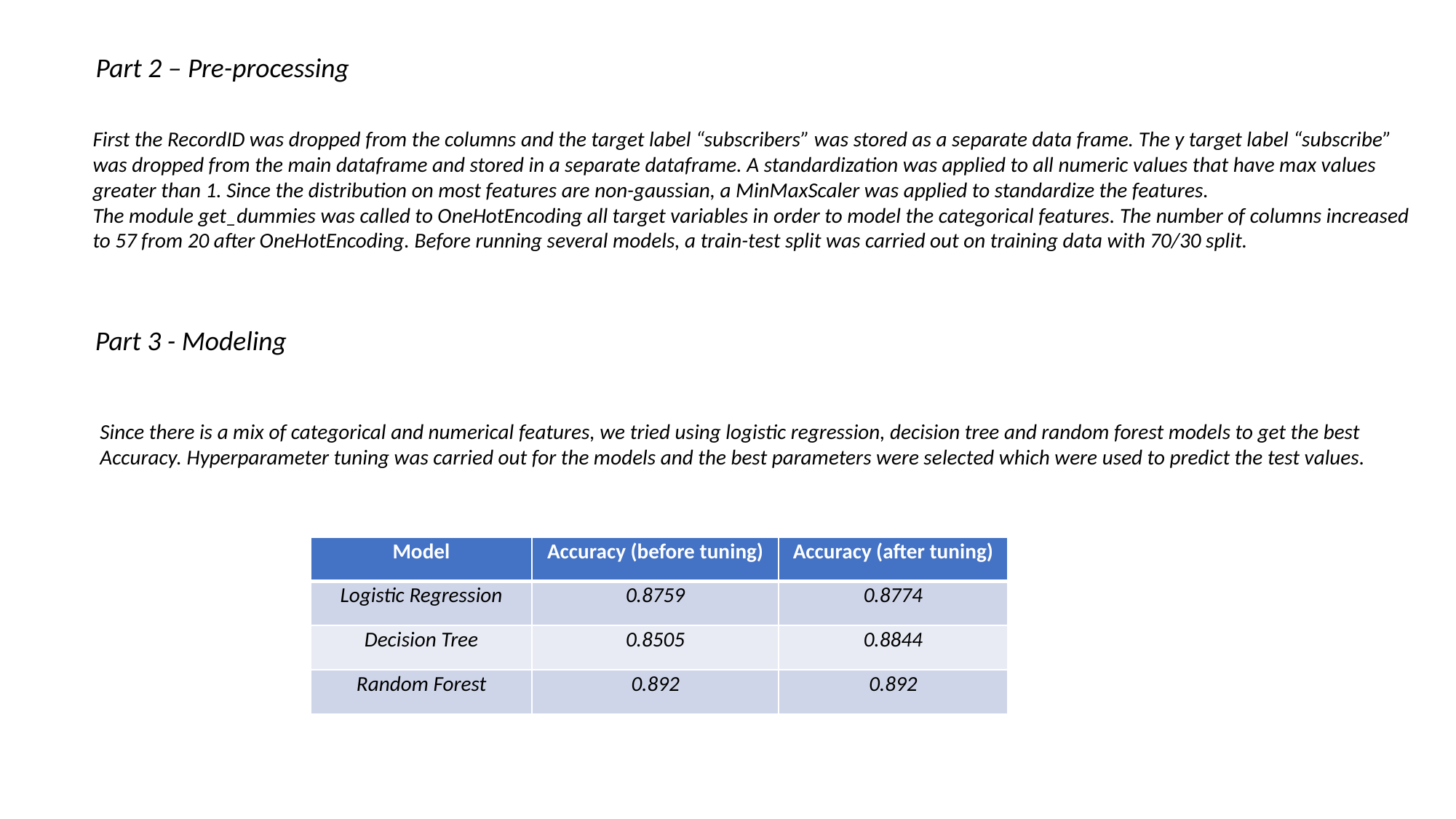

Part 2 – Pre-processing
First the RecordID was dropped from the columns and the target label “subscribers” was stored as a separate data frame. The y target label “subscribe”
was dropped from the main dataframe and stored in a separate dataframe. A standardization was applied to all numeric values that have max values
greater than 1. Since the distribution on most features are non-gaussian, a MinMaxScaler was applied to standardize the features.
The module get_dummies was called to OneHotEncoding all target variables in order to model the categorical features. The number of columns increased
to 57 from 20 after OneHotEncoding. Before running several models, a train-test split was carried out on training data with 70/30 split.
Part 3 - Modeling
Since there is a mix of categorical and numerical features, we tried using logistic regression, decision tree and random forest models to get the best
Accuracy. Hyperparameter tuning was carried out for the models and the best parameters were selected which were used to predict the test values.

| Model | Accuracy (before tuning) | Accuracy (after tuning) |
| --- | --- | --- |
| Logistic Regression | 0.8759 | 0.8774 |
| Decision Tree | 0.8505 | 0.8844 |
| Random Forest | 0.892 | 0.892 |